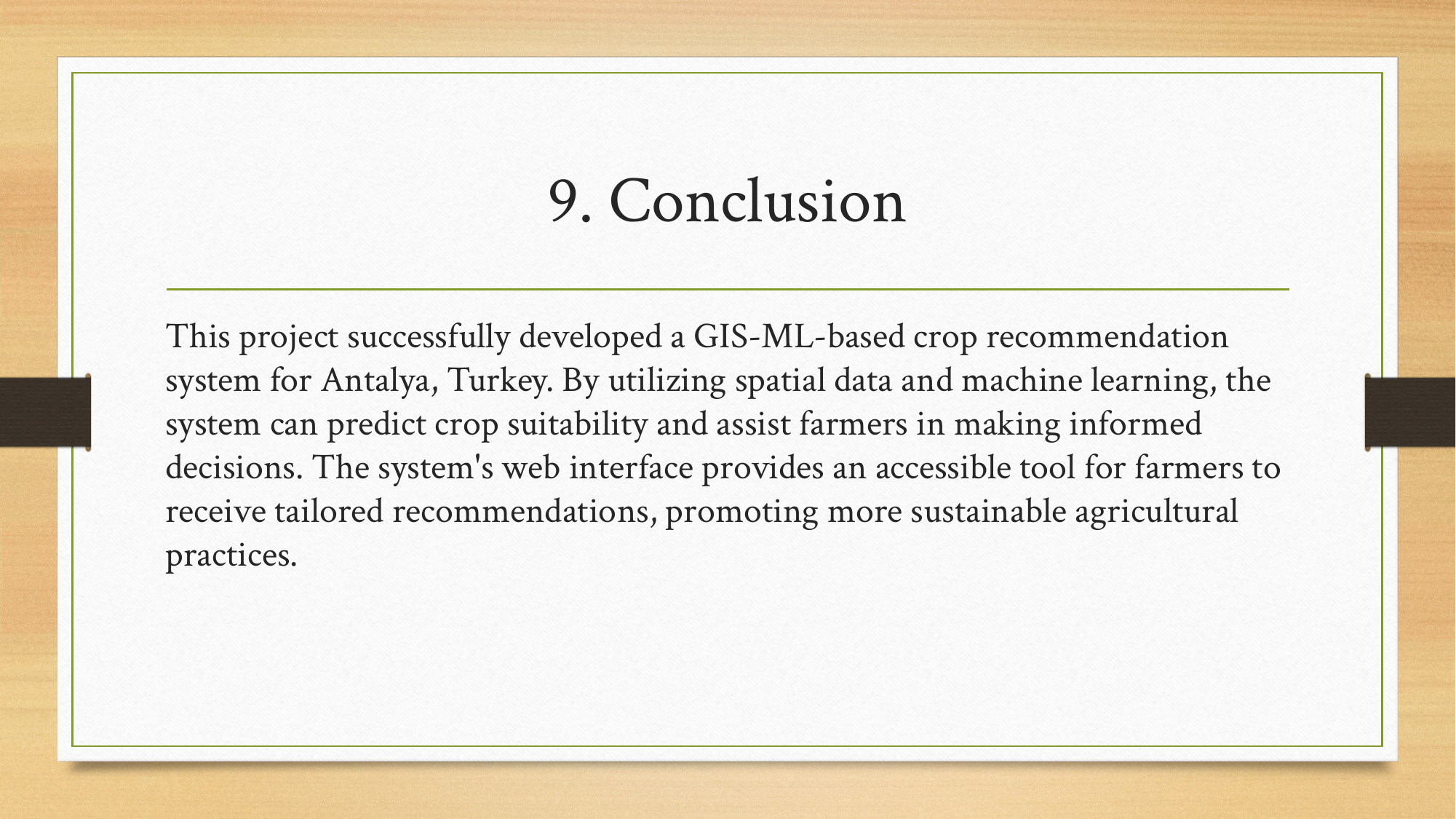

# 9. Conclusion
This project successfully developed a GIS-ML-based crop recommendation system for Antalya, Turkey. By utilizing spatial data and machine learning, the system can predict crop suitability and assist farmers in making informed decisions. The system's web interface provides an accessible tool for farmers to receive tailored recommendations, promoting more sustainable agricultural practices.